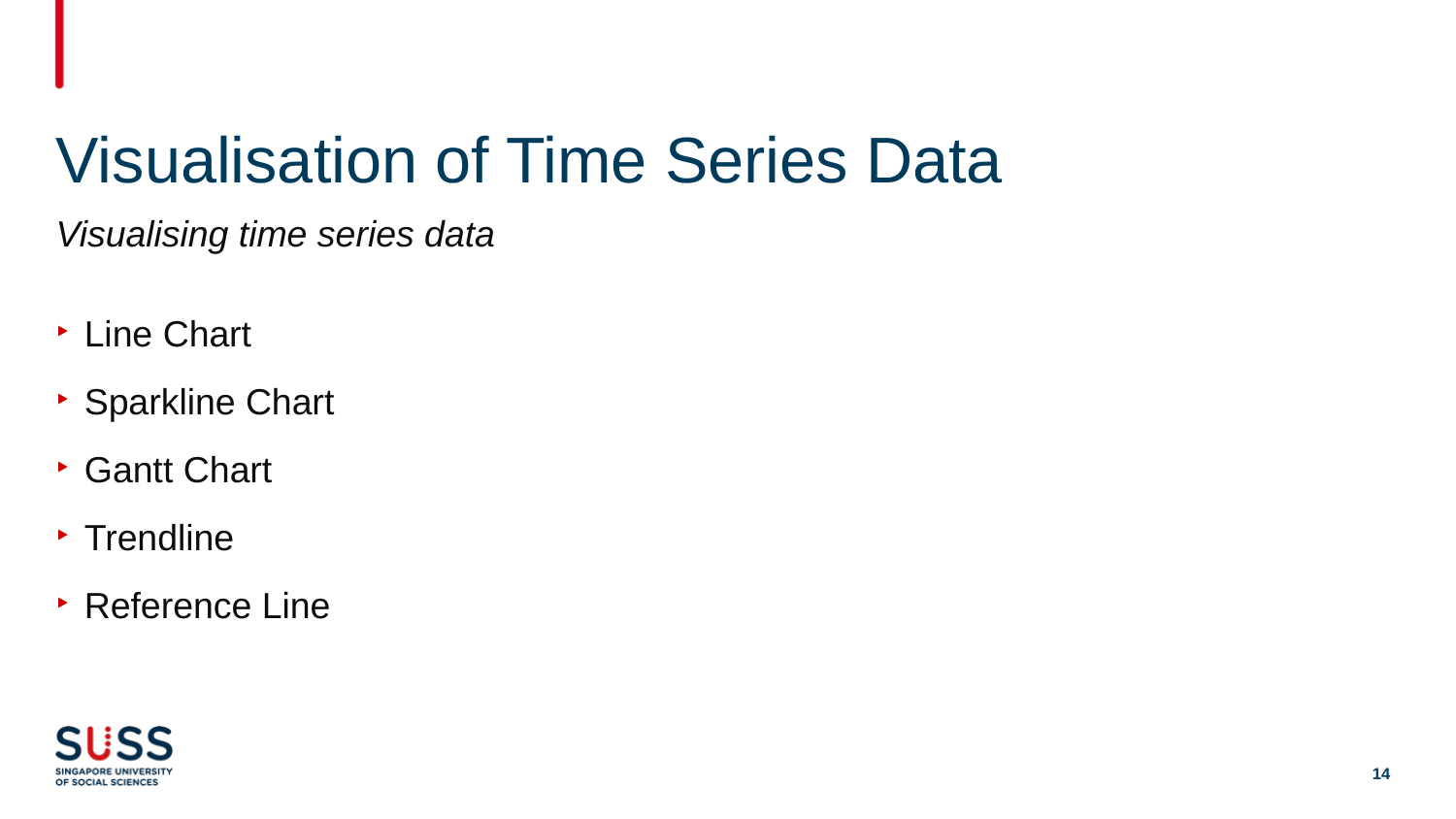

# Visualisation of Time Series Data
Visualising time series data
Line Chart
Sparkline Chart
Gantt Chart
Trendline
Reference Line